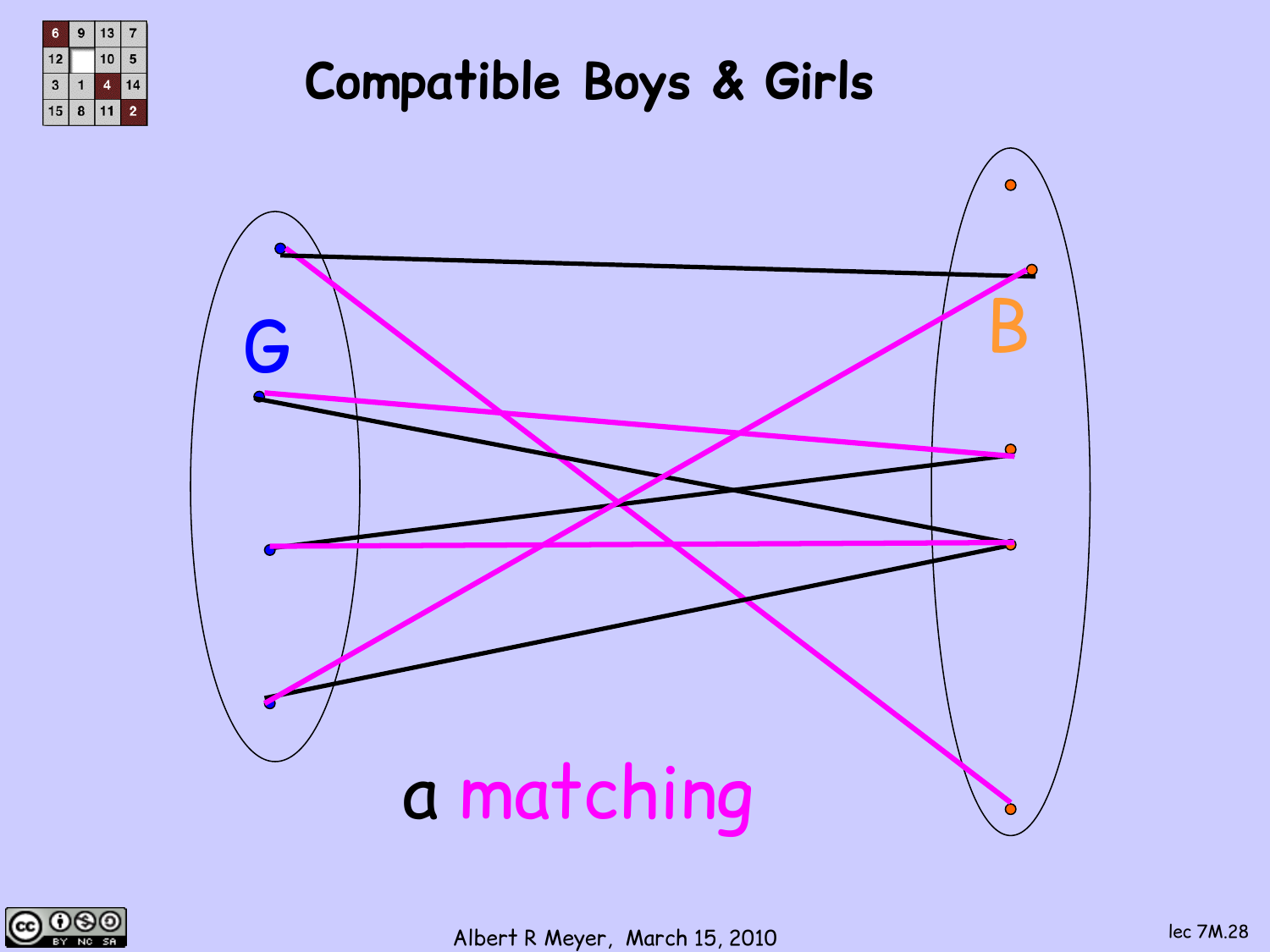

# Compatible Boys & Girls

B
G

a matching
lec 7M.28